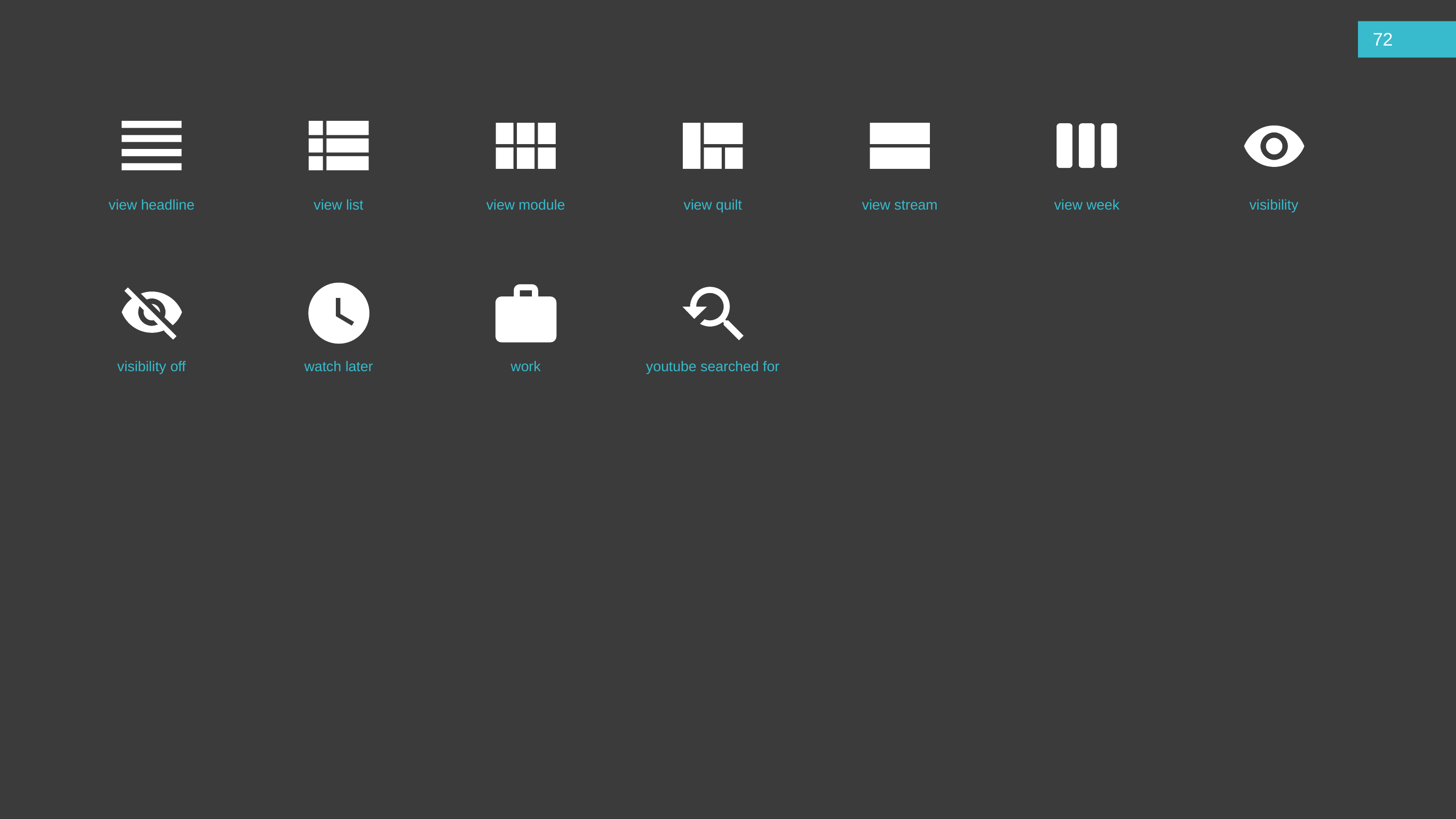

72

view week
visibility
view headline
view list
view module
view quilt
view stream

visibility off
watch later
work
youtube searched for